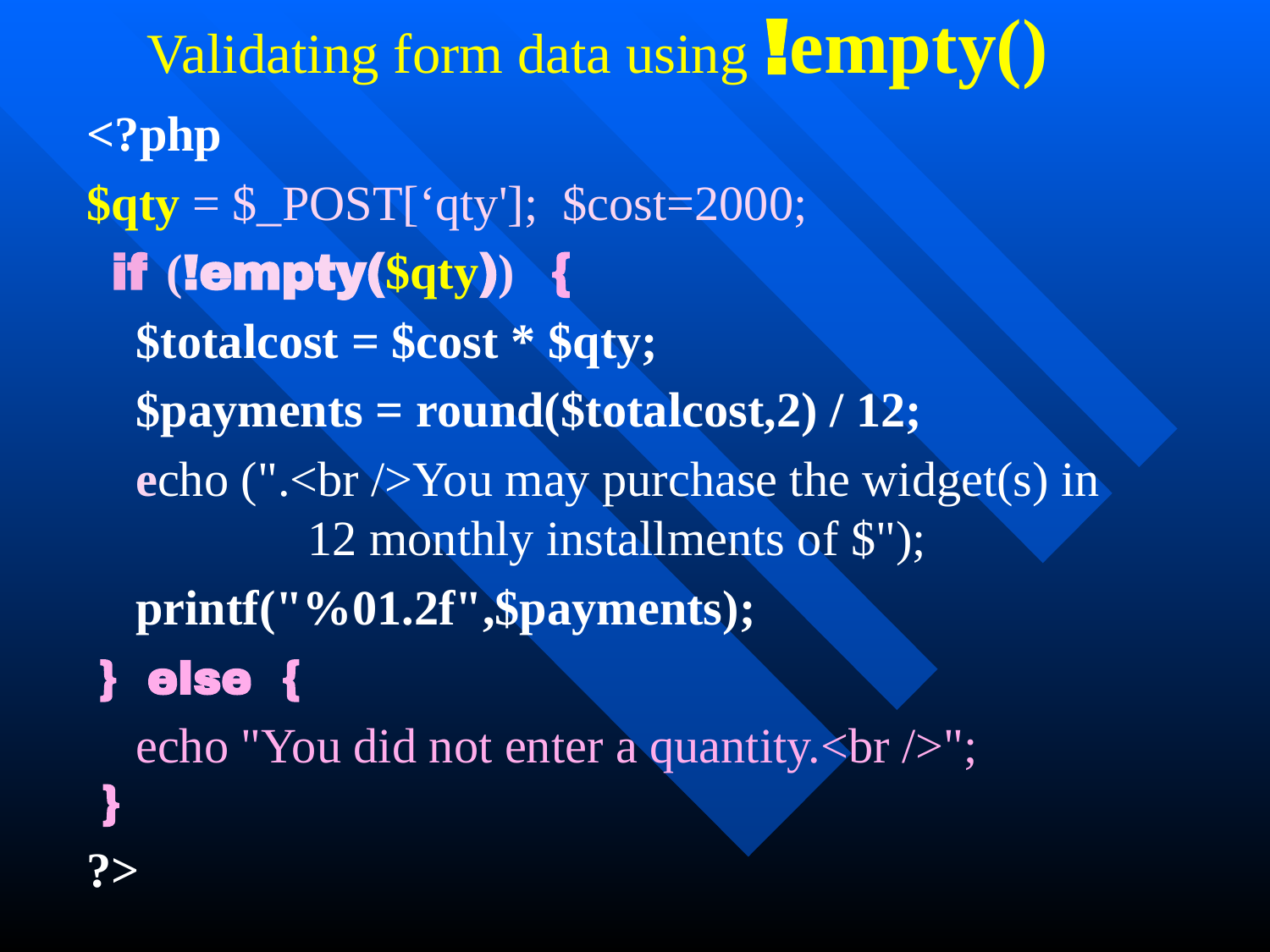

# Validating form data using !empty()
<?php
$qty = $_POST[‘qty'];  $cost=2000;
  if (!empty($qty))   {
    $totalcost = $cost * $qty;
    $payments = round($totalcost,2) / 12;
    echo (".<br />You may purchase the widget(s) in
                  12 monthly installments of $");
    printf("%01.2f",$payments);
 }  else  {
    echo "You did not enter a quantity.<br />";
 }
?>